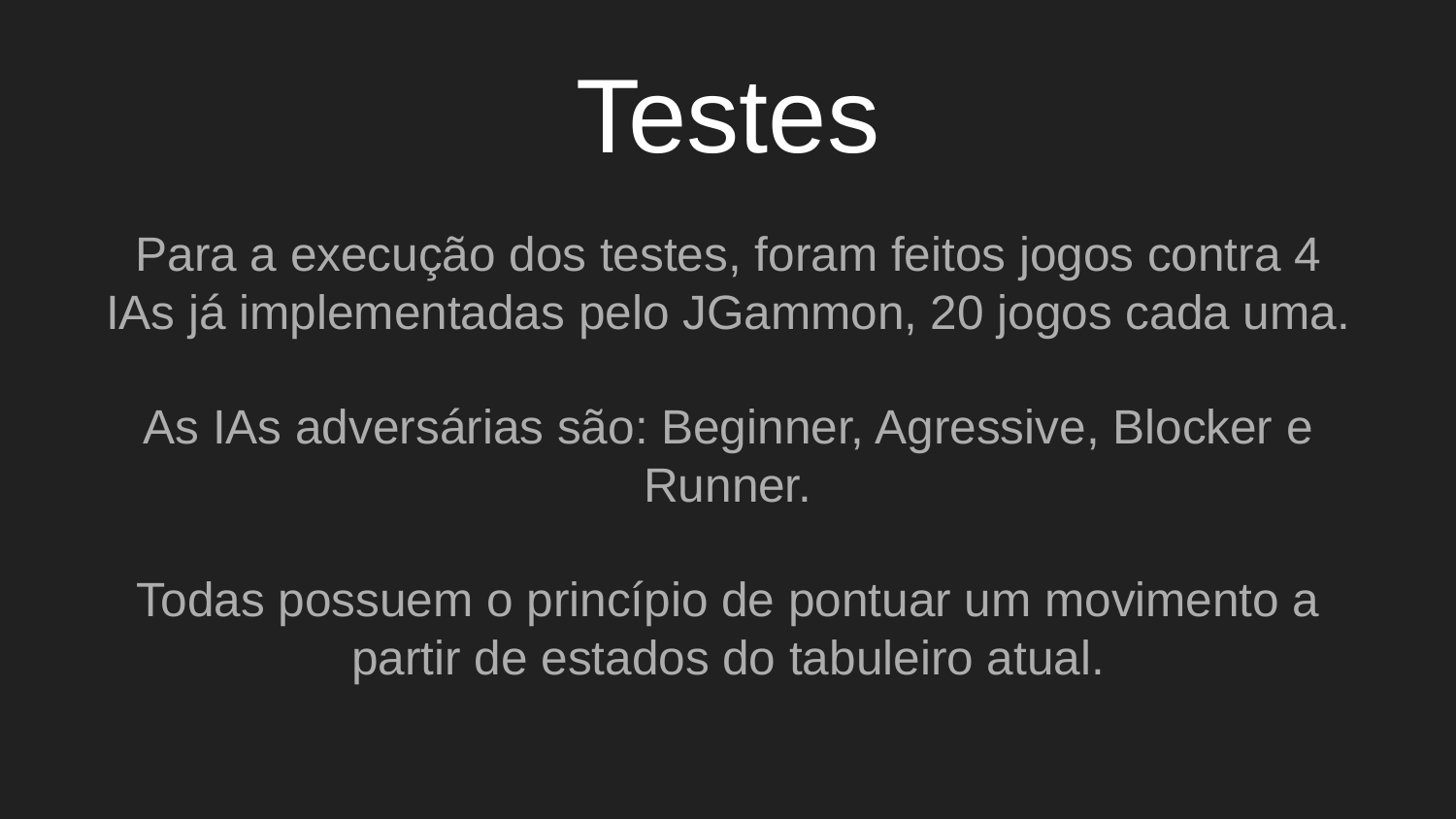

# Testes
Para a execução dos testes, foram feitos jogos contra 4 IAs já implementadas pelo JGammon, 20 jogos cada uma.

As IAs adversárias são: Beginner, Agressive, Blocker e Runner.

Todas possuem o princípio de pontuar um movimento a partir de estados do tabuleiro atual.